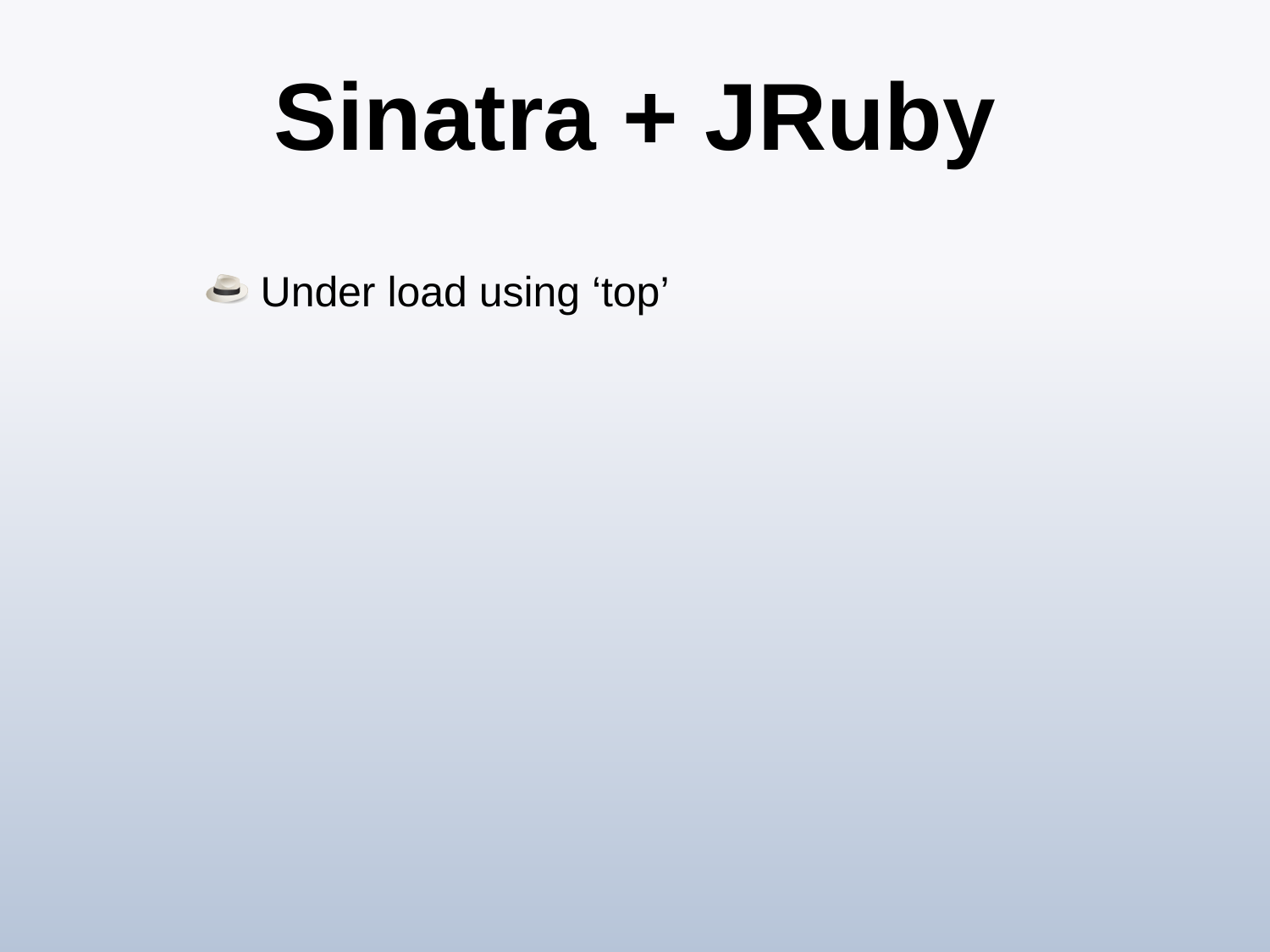

# Sinatra + JRuby

 Under load using ‘top’